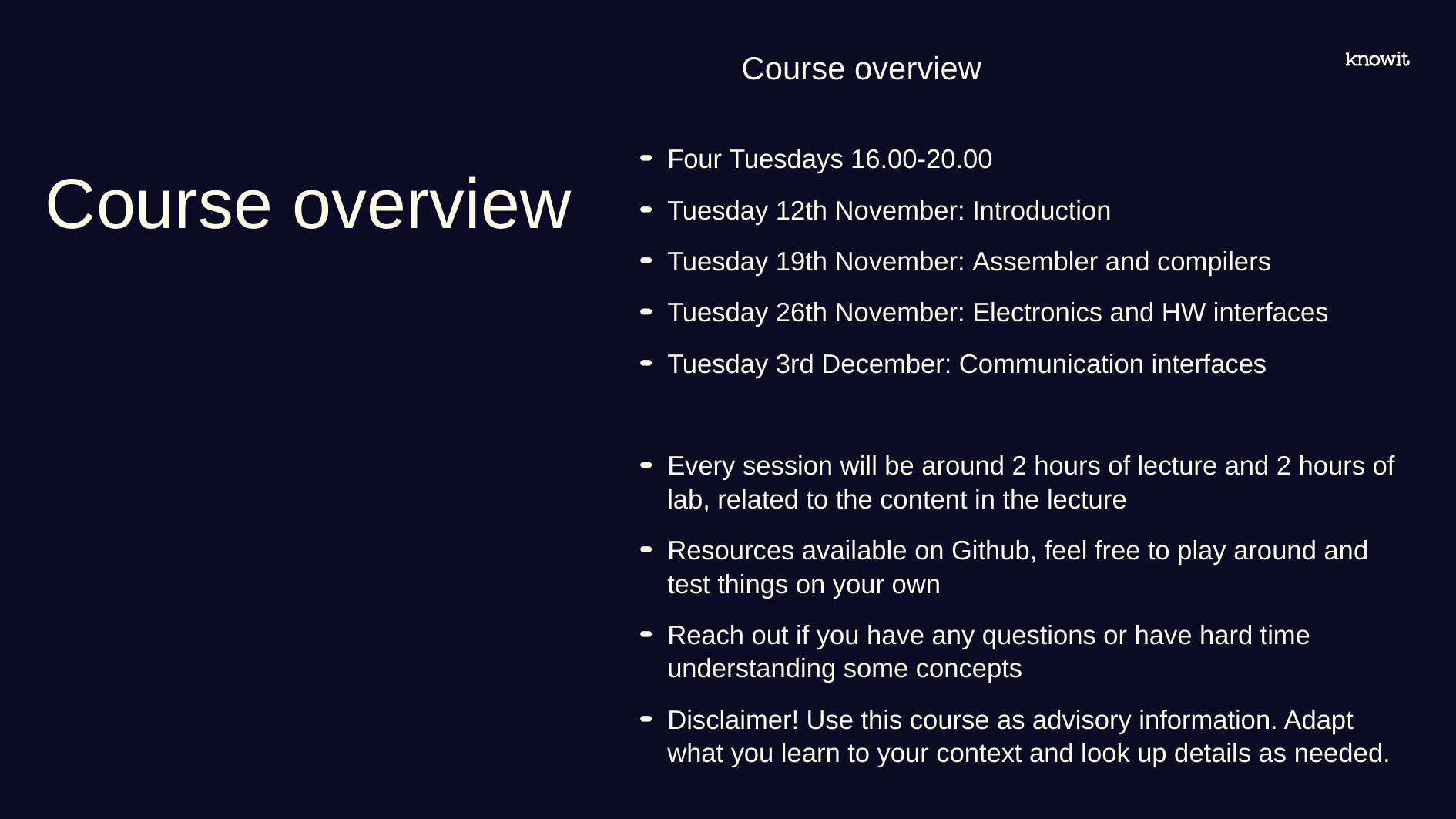

Course overview
Four Tuesdays 16.00-20.00
Tuesday 12th November: Introduction
Tuesday 19th November: Assembler and compilers
Tuesday 26th November: Electronics and HW interfaces
Tuesday 3rd December: Communication interfaces

Every session will be around 2 hours of lecture and 2 hours of lab, related to the content in the lecture
Resources available on Github, feel free to play around and test things on your own
Reach out if you have any questions or have hard time understanding some concepts
Disclaimer! Use this course as advisory information. Adapt what you learn to your context and look up details as needed.
# Course overview